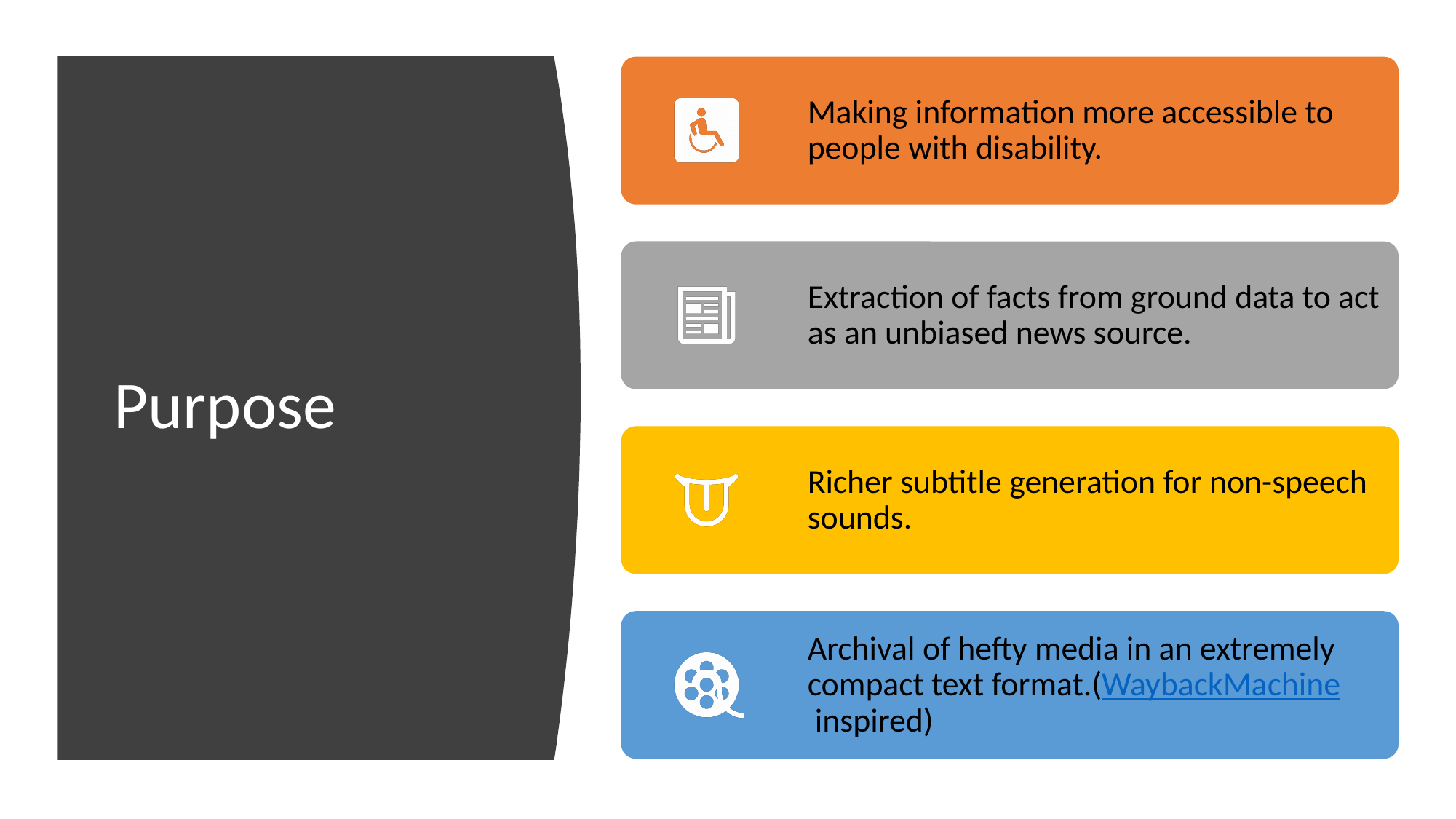

Making information more accessible to people with disability.
Extraction of facts from ground data to act as an unbiased news source.
Richer subtitle generation for non-speech sounds.
Archival of hefty media in an extremely compact text format.(WaybackMachine inspired)
# Purpose